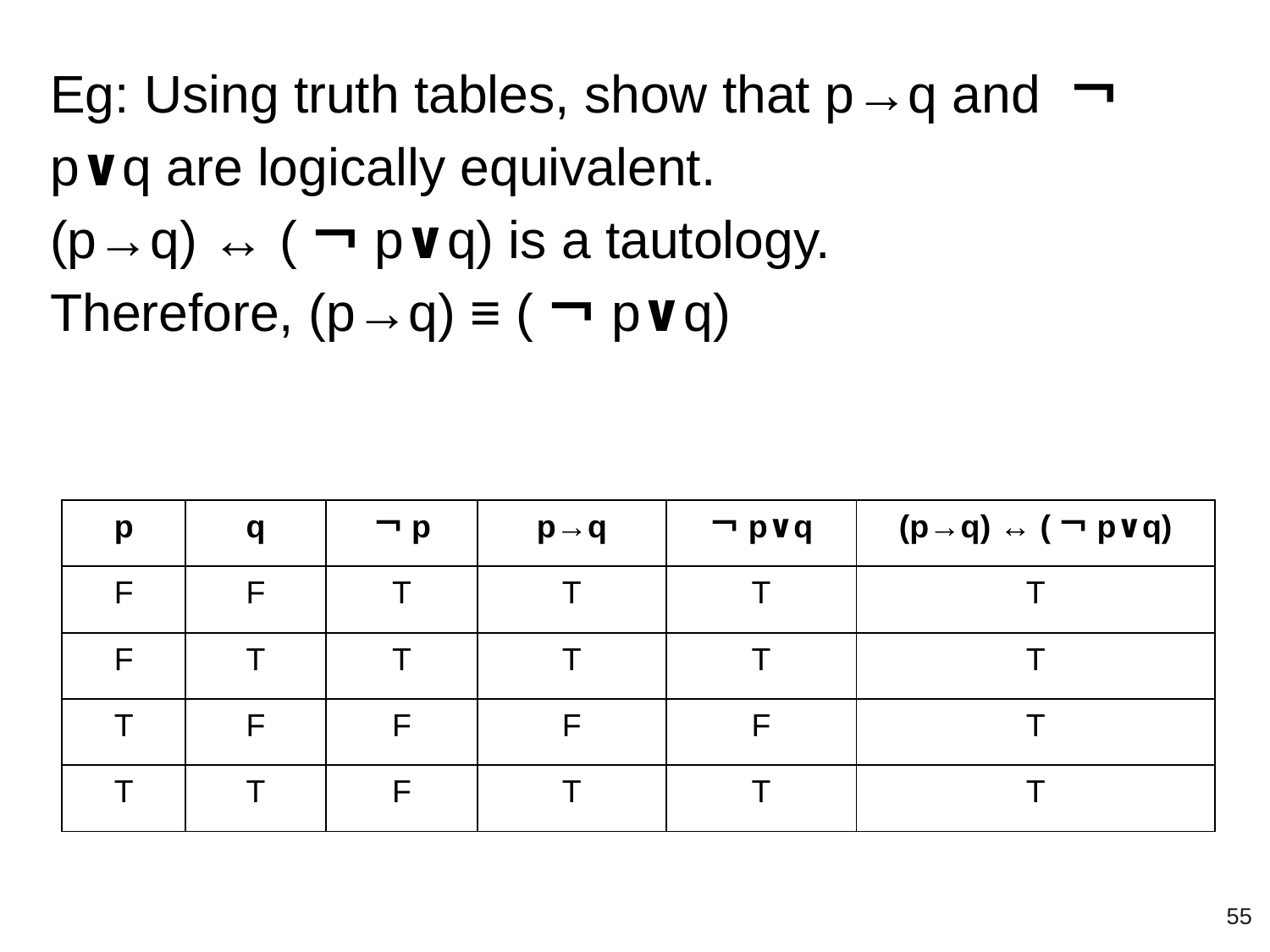

Eg: Using truth tables, show that p→q and ￢p∨q are logically equivalent.
(p→q) ↔ (￢p∨q) is a tautology.
Therefore, (p→q) ≡ (￢p∨q)
| p | q | ￢p | p→q | ￢p∨q | (p→q) ↔ (￢p∨q) |
| --- | --- | --- | --- | --- | --- |
| F | F | T | T | T | T |
| F | T | T | T | T | T |
| T | F | F | F | F | T |
| T | T | F | T | T | T |
55